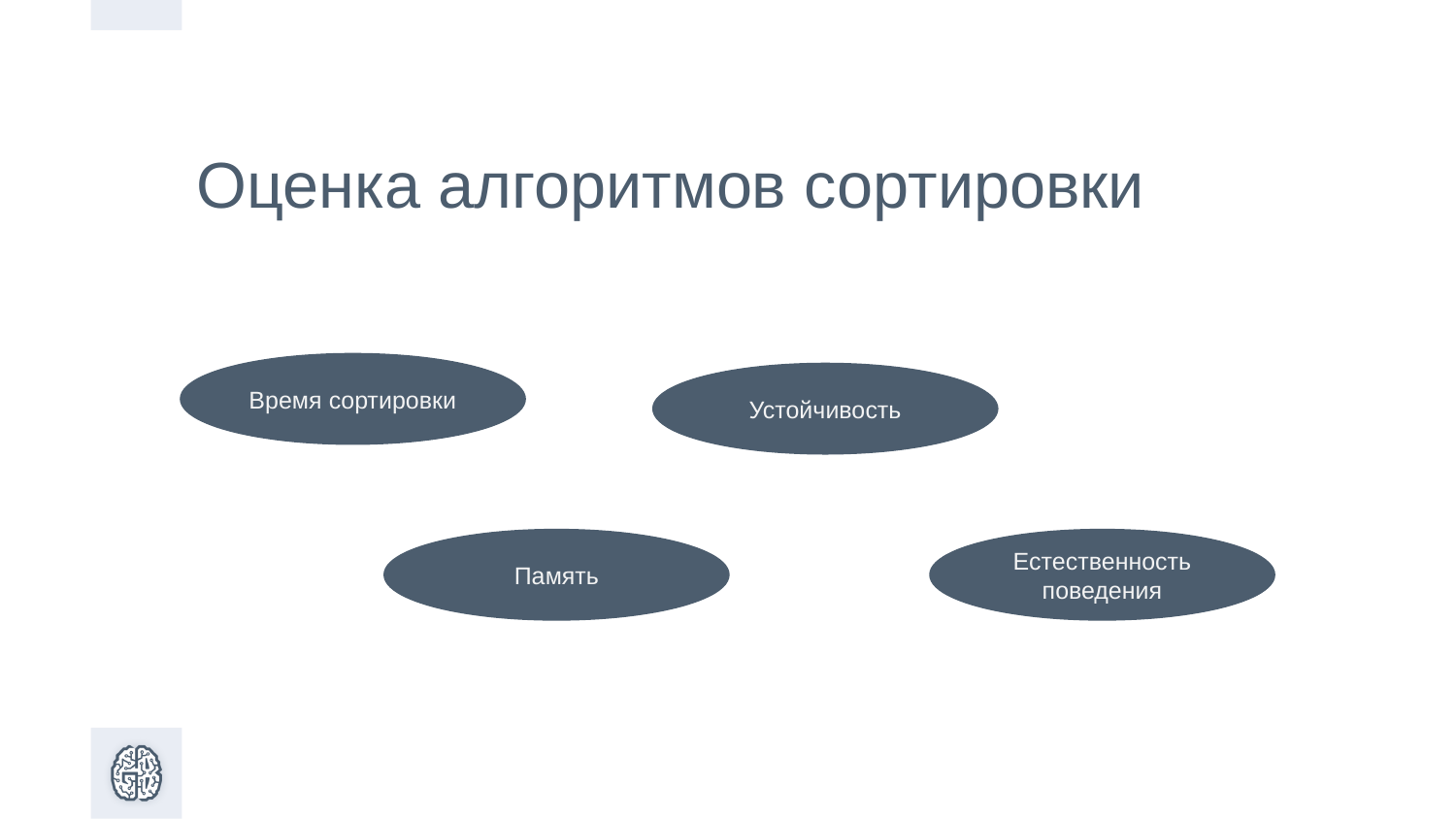

Оценка алгоритмов сортировки
Время сортировки
Устойчивость
Память
Естественность поведения